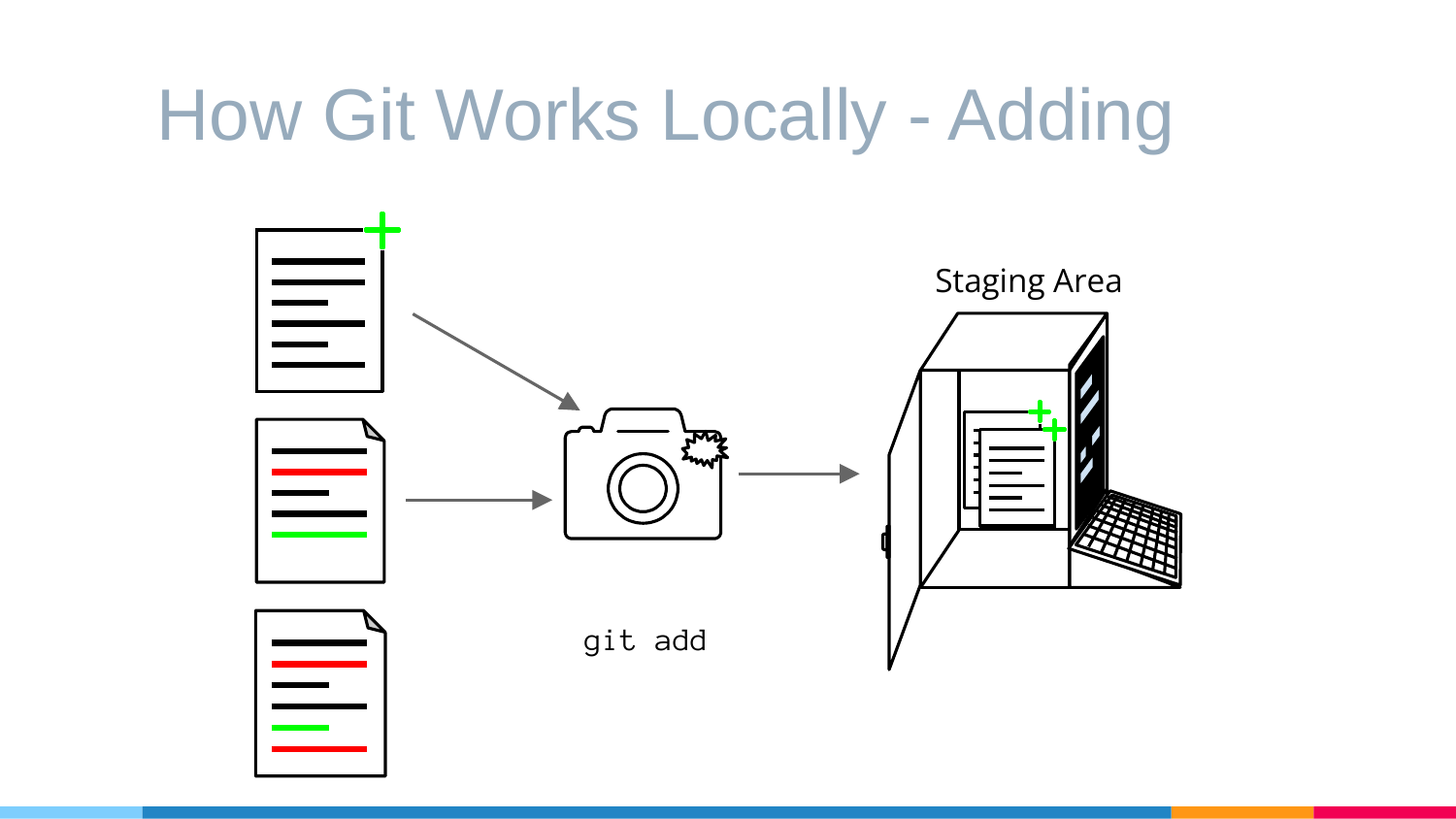

How Git Works Locally - Adding

Staging Area
# git add